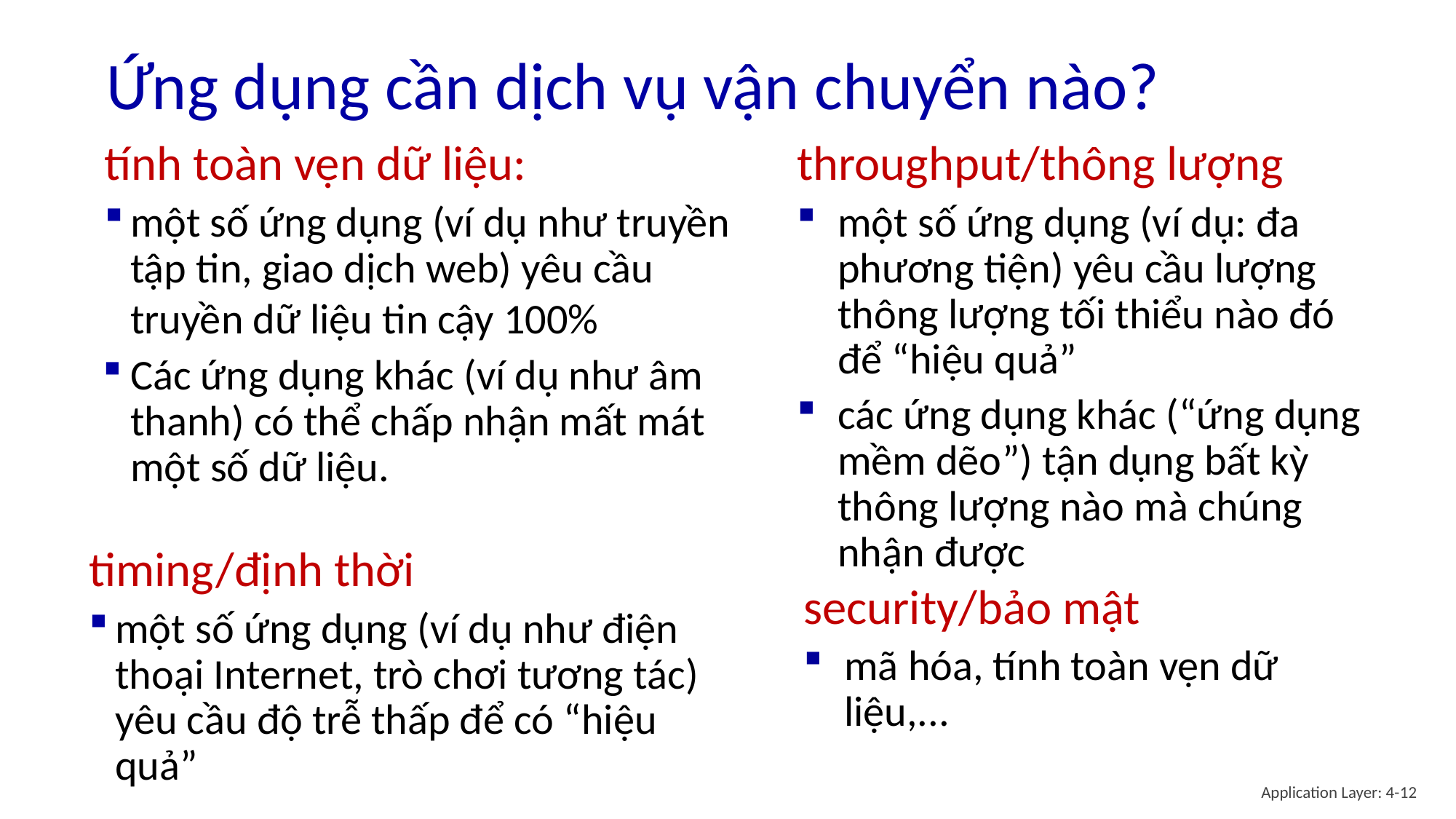

# Ứng dụng cần dịch vụ vận chuyển nào?
tính toàn vẹn dữ liệu:
một số ứng dụng (ví dụ như truyền tập tin, giao dịch web) yêu cầu truyền dữ liệu tin cậy 100%
Các ứng dụng khác (ví dụ như âm thanh) có thể chấp nhận mất mát một số dữ liệu.

throughput/thông lượng
một số ứng dụng (ví dụ: đa phương tiện) yêu cầu lượng thông lượng tối thiểu nào đó để “hiệu quả”
các ứng dụng khác (“ứng dụng mềm dẽo”) tận dụng bất kỳ thông lượng nào mà chúng nhận được
timing/định thời
một số ứng dụng (ví dụ như điện thoại Internet, trò chơi tương tác) yêu cầu độ trễ thấp để có “hiệu quả”
security/bảo mật
mã hóa, tính toàn vẹn dữ liệu,...
Application Layer: 4-12